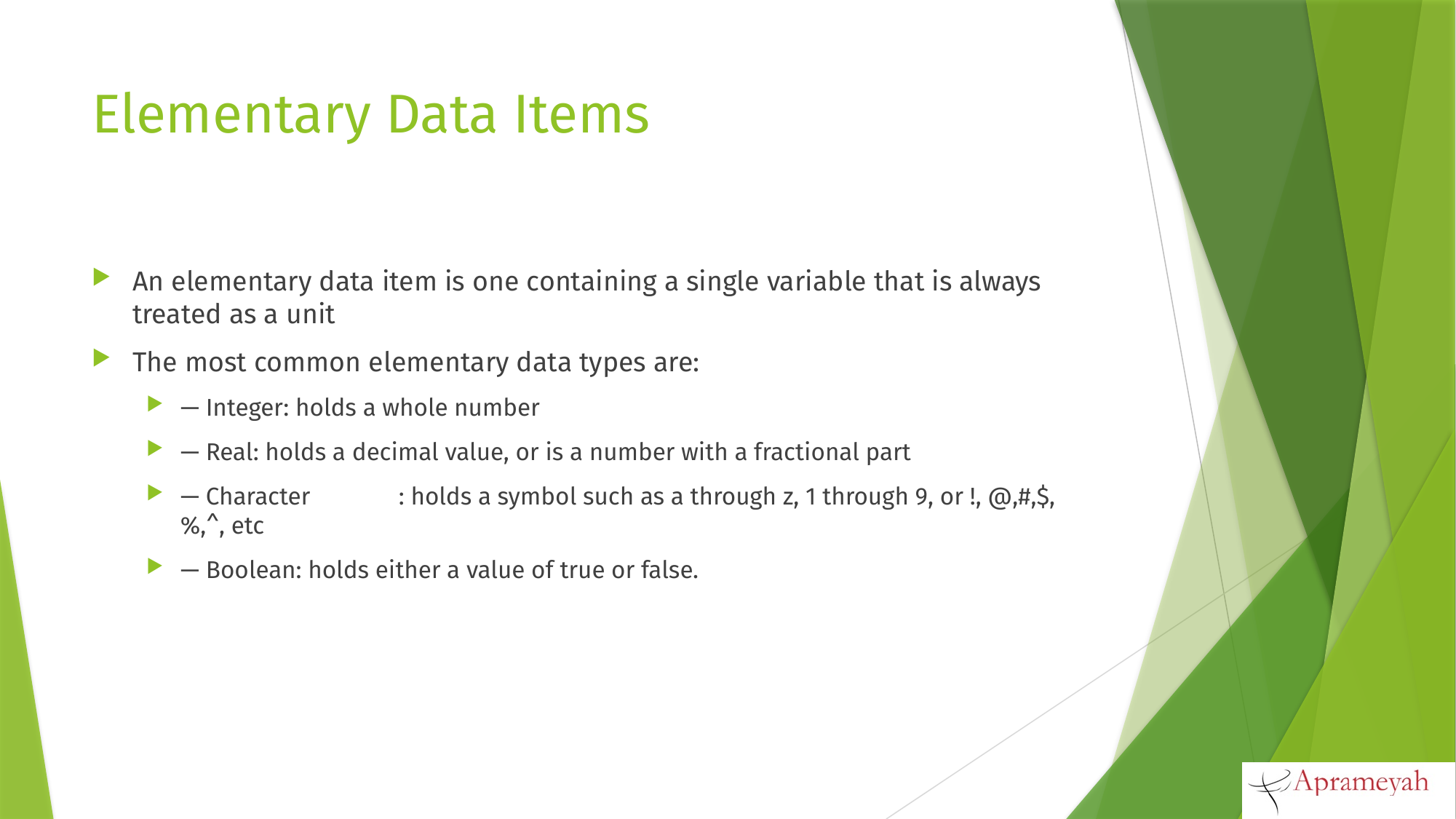

# Elementary Data Items
An elementary data item is one containing a single variable that is always treated as a unit
The most common elementary data types are:
— Integer: holds a whole number
— Real: holds a decimal value, or is a number with a fractional part
— Character	: holds a symbol such as a through z, 1 through 9, or !, @,#,$,%,^, etc
— Boolean: holds either a value of true or false.